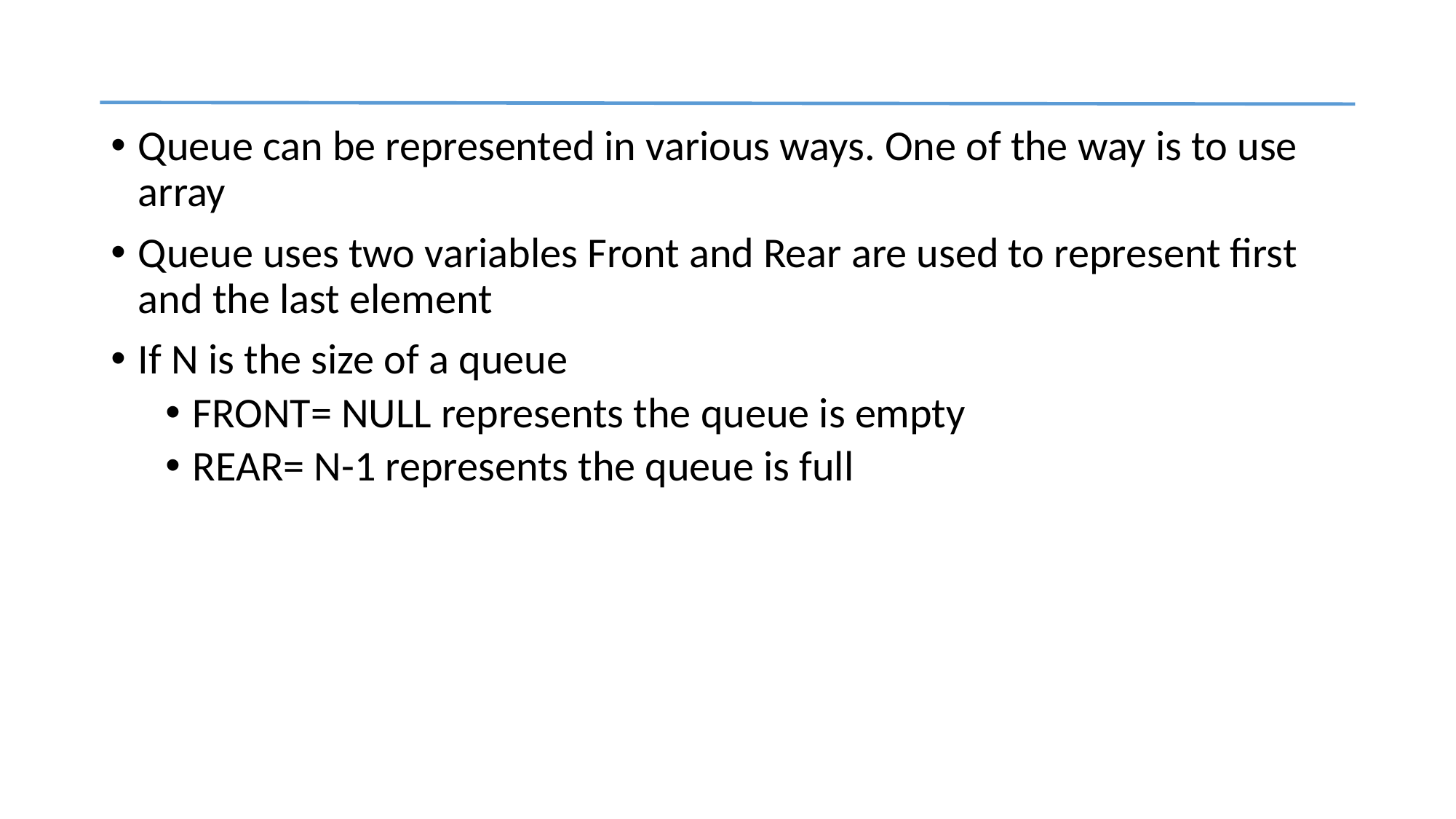

#
Queue can be represented in various ways. One of the way is to use array
Queue uses two variables Front and Rear are used to represent first and the last element
If N is the size of a queue
FRONT= NULL represents the queue is empty
REAR= N-1 represents the queue is full